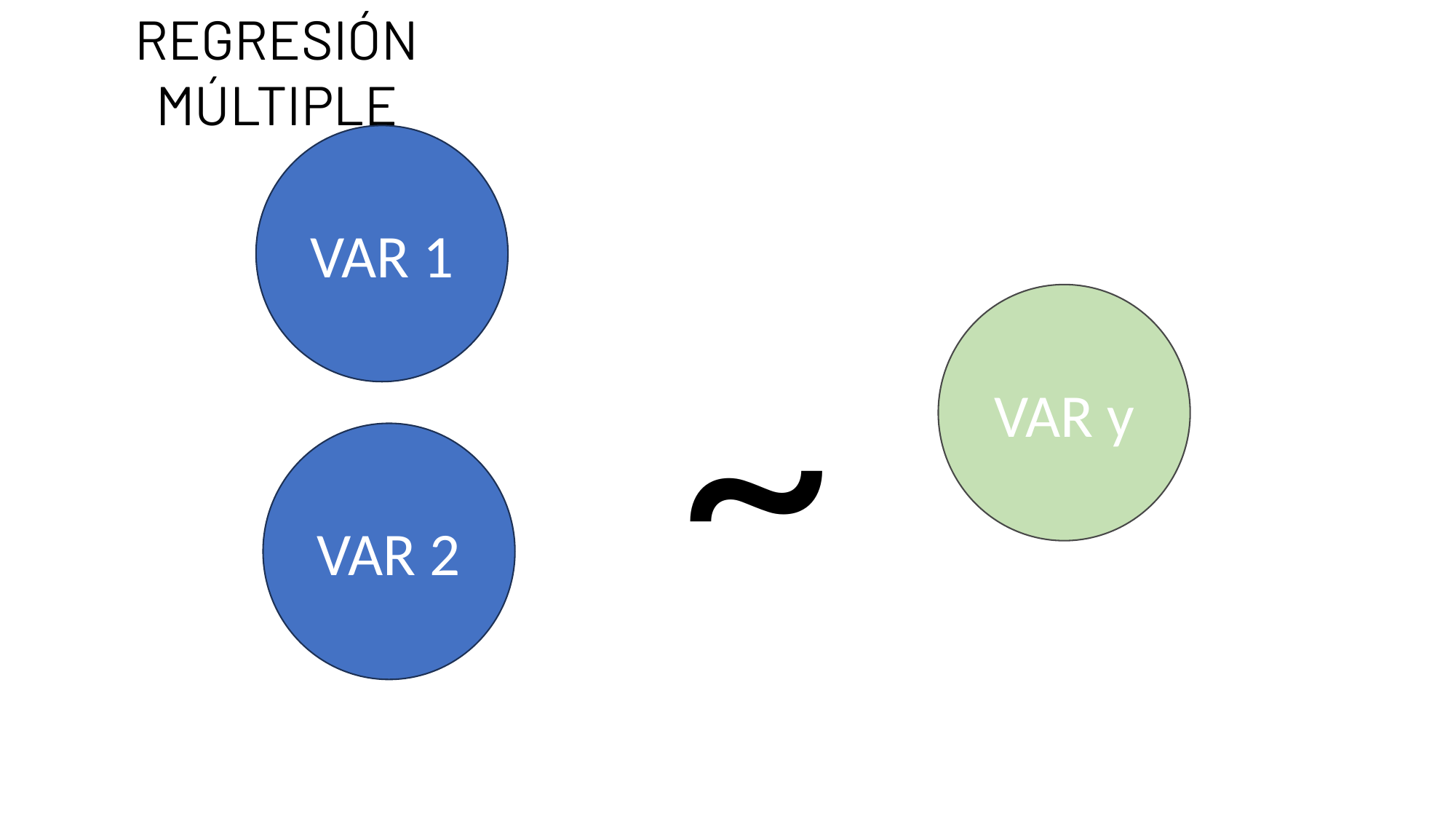

REGRESIÓN MÚLTIPLE
VAR 1
~
VAR y
VAR 2